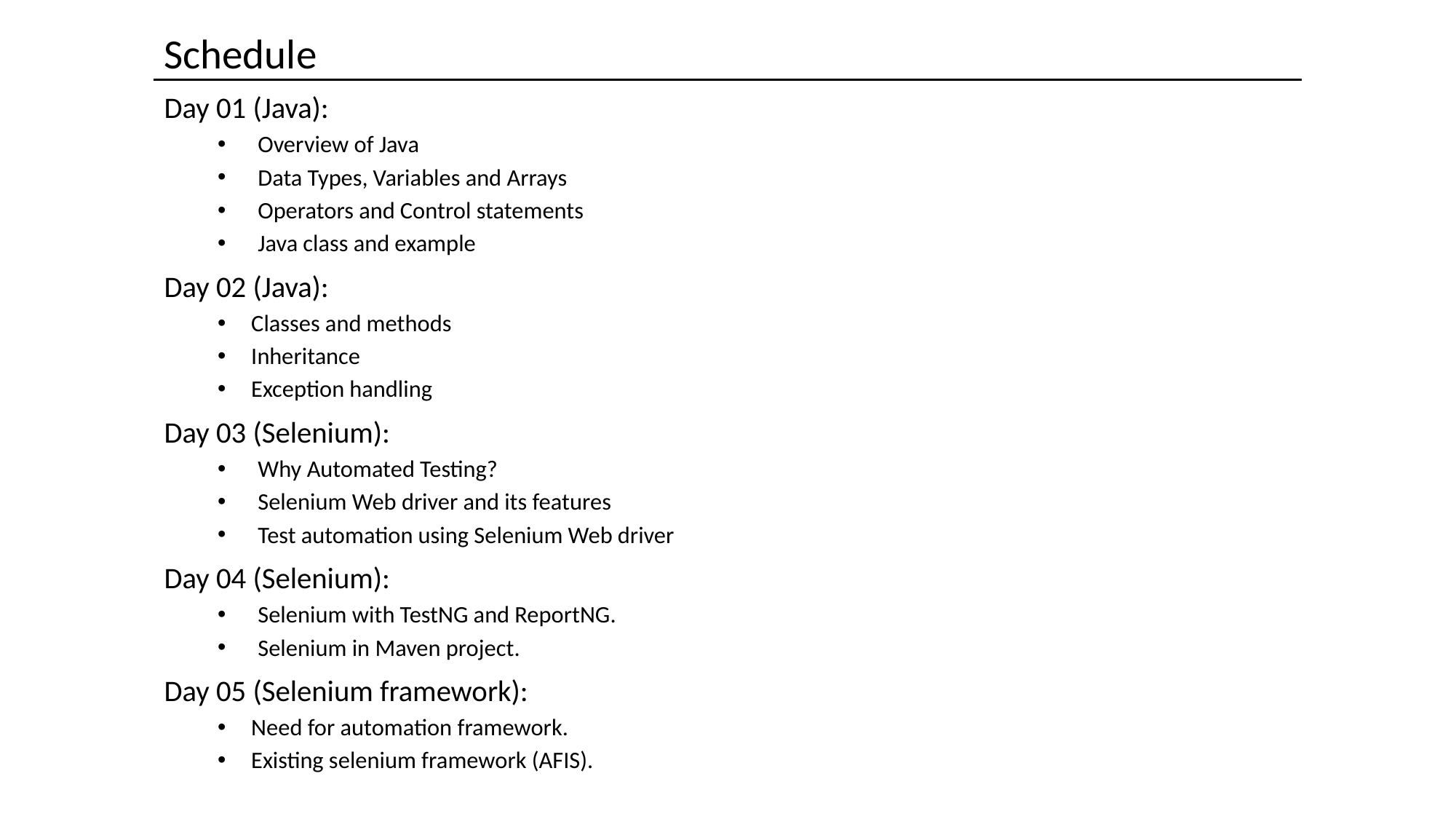

Schedule
Day 01 (Java):
Overview of Java
Data Types, Variables and Arrays
Operators and Control statements
Java class and example
Day 02 (Java):
Classes and methods
Inheritance
Exception handling
Day 03 (Selenium):
Why Automated Testing?
Selenium Web driver and its features
Test automation using Selenium Web driver
Day 04 (Selenium):
Selenium with TestNG and ReportNG.
Selenium in Maven project.
Day 05 (Selenium framework):
Need for automation framework.
Existing selenium framework (AFIS).